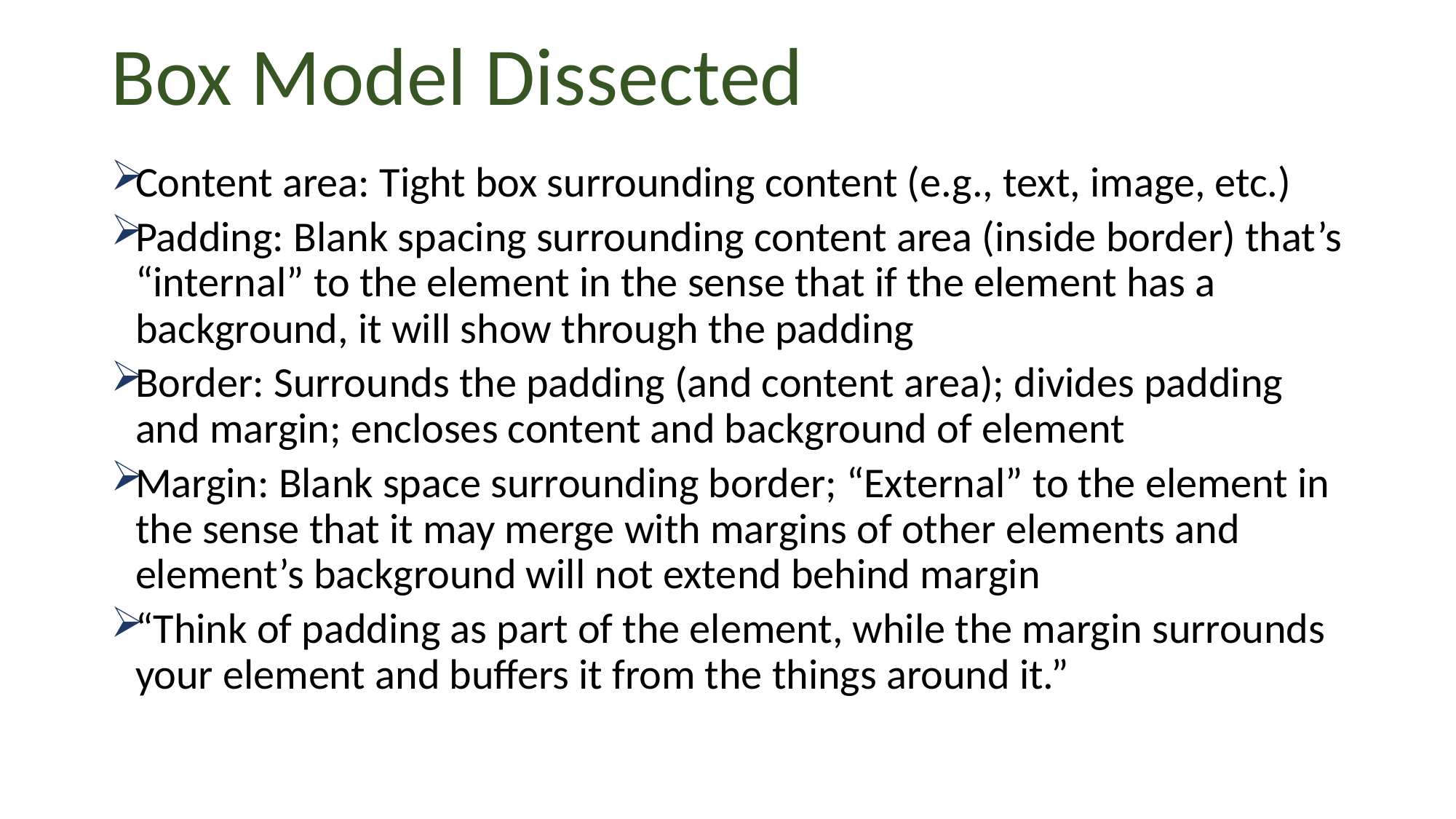

# Box Model Dissected
Content area: Tight box surrounding content (e.g., text, image, etc.)
Padding: Blank spacing surrounding content area (inside border) that’s “internal” to the element in the sense that if the element has a background, it will show through the padding
Border: Surrounds the padding (and content area); divides padding and margin; encloses content and background of element
Margin: Blank space surrounding border; “External” to the element in the sense that it may merge with margins of other elements and element’s background will not extend behind margin
“Think of padding as part of the element, while the margin surrounds your element and buffers it from the things around it.”